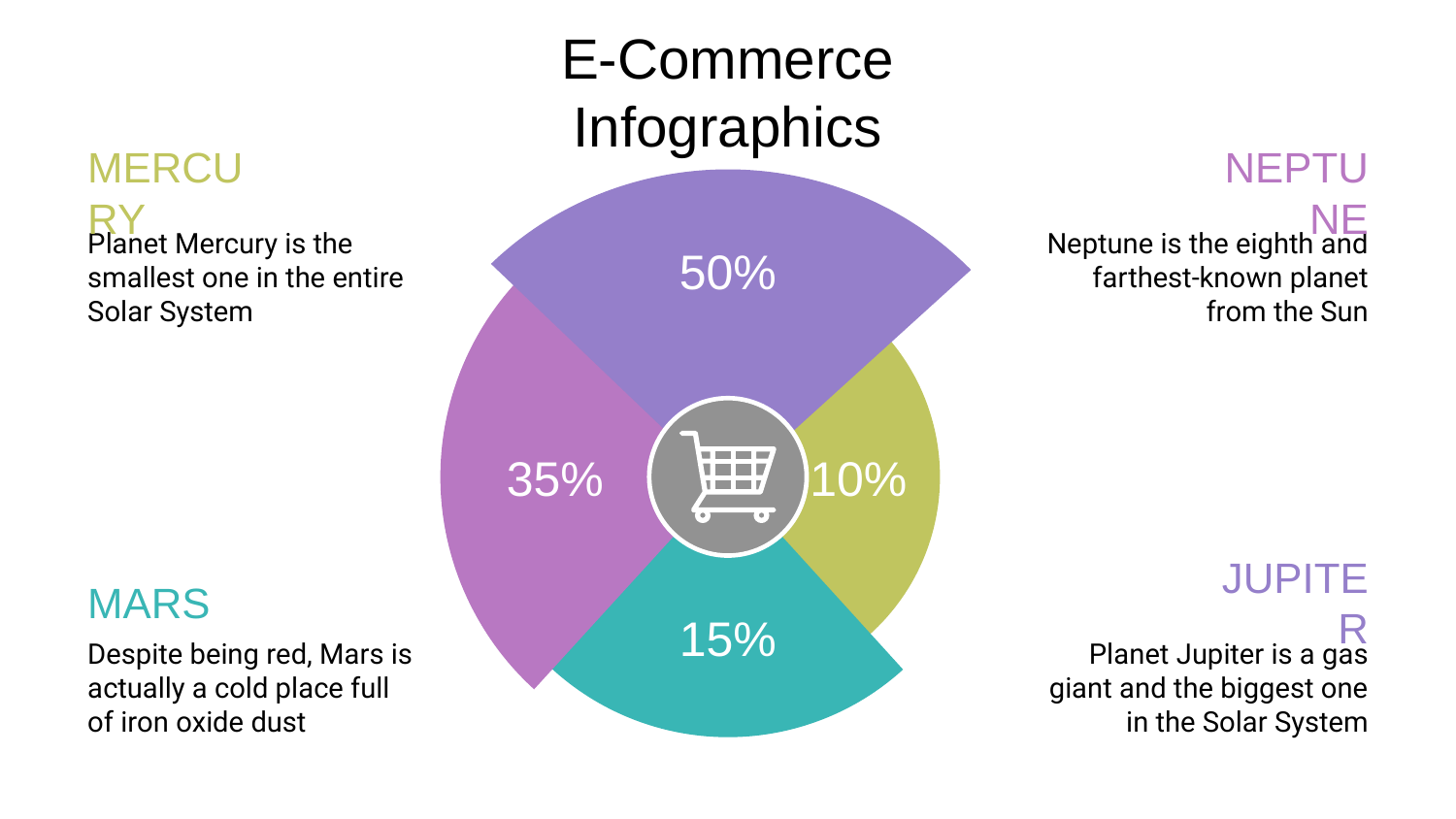

# E-Commerce Infographics
MERCURY
Planet Mercury is the smallest one in the entire Solar System
NEPTUNE
Neptune is the eighth and farthest-known planet from the Sun

50%

35%

15%

10%

JUPITER
Planet Jupiter is a gas giant and the biggest one in the Solar System
MARS
Despite being red, Mars is actually a cold place full of iron oxide dust